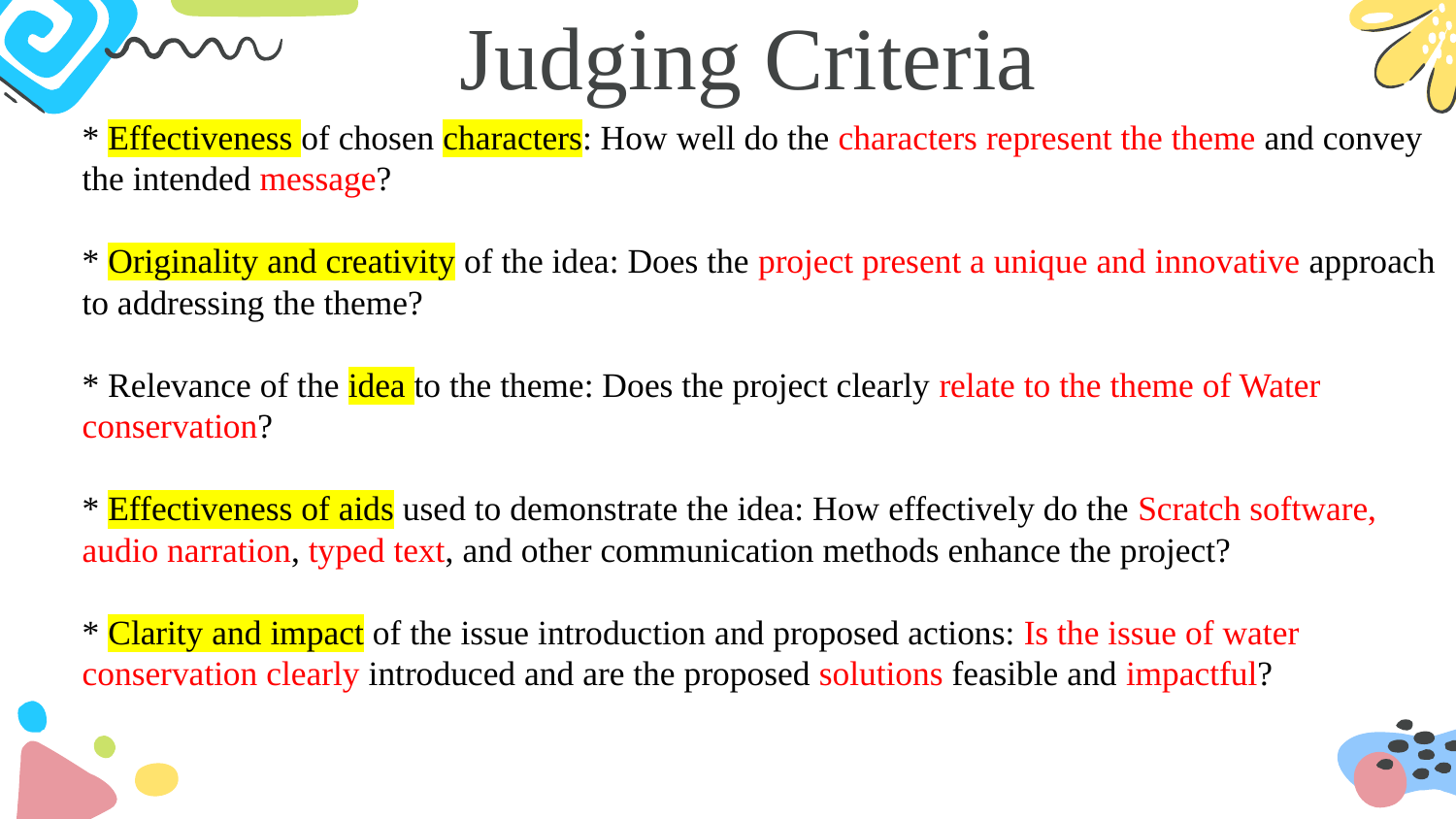

Judging Criteria

* Effectiveness of chosen characters: How well do the characters represent the theme and convey the intended message?

* Originality and creativity of the idea: Does the project present a unique and innovative approach to addressing the theme?

* Relevance of the idea to the theme: Does the project clearly relate to the theme of Water conservation?

* Effectiveness of aids used to demonstrate the idea: How effectively do the Scratch software, audio narration, typed text, and other communication methods enhance the project?

* Clarity and impact of the issue introduction and proposed actions: Is the issue of water conservation clearly introduced and are the proposed solutions feasible and impactful?